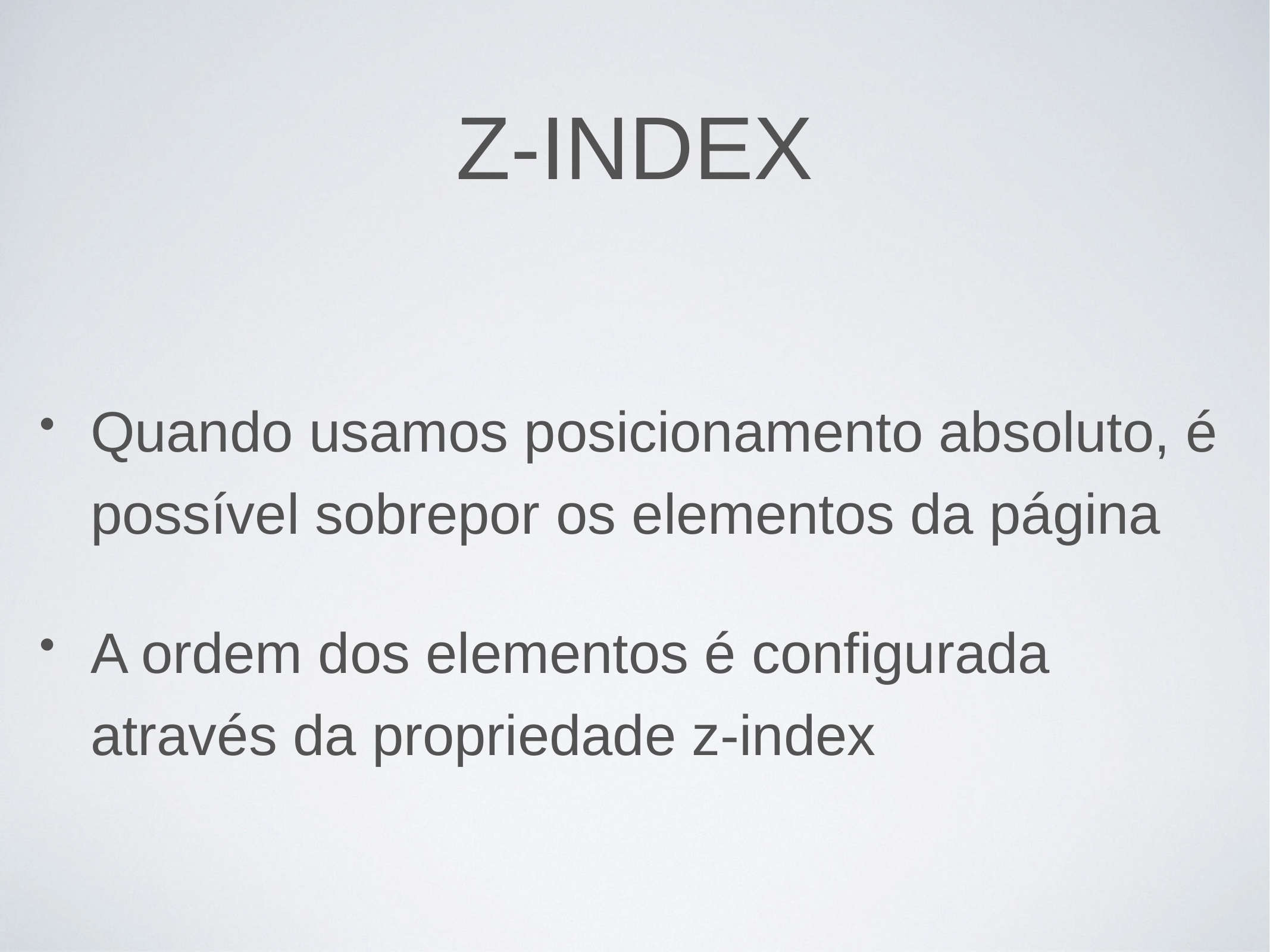

# z-index
Quando usamos posicionamento absoluto, é possível sobrepor os elementos da página
A ordem dos elementos é configurada através da propriedade z-index